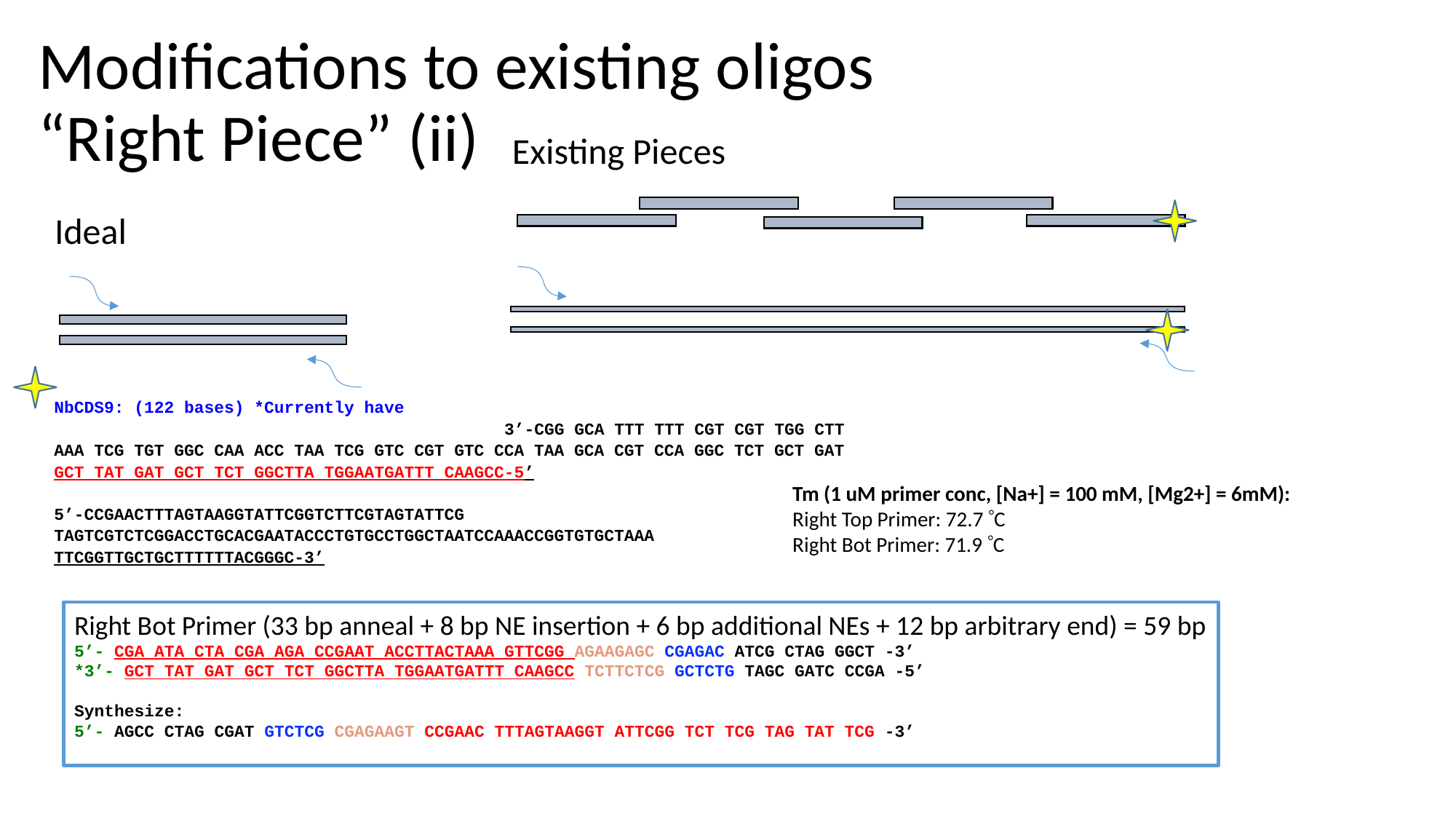

# Modifications to existing oligos “Right Piece” (ii)
Existing Pieces

Ideal

NbCDS9: (122 bases) *Currently have
                                             3’-CGG GCA TTT TTT CGT CGT TGG CTT
AAA TCG TGT GGC CAA ACC TAA TCG GTC CGT GTC CCA TAA GCA CGT CCA GGC TCT GCT GAT
GCT TAT GAT GCT TCT GGCTTA TGGAATGATTT CAAGCC-5’

5’-CCGAACTTTAGTAAGGTATTCGGTCTTCGTAGTATTCG
TAGTCGTCTCGGACCTGCACGAATACCCTGTGCCTGGCTAATCCAAACCGGTGTGCTAAA
TTCGGTTGCTGCTTTTTTACGGGC-3’
Tm (1 uM primer conc, [Na+] = 100 mM, [Mg2+] = 6mM):
Right Top Primer: 72.7 °C
Right Bot Primer: 71.9 °C
Right Bot Primer (33 bp anneal + 8 bp NE insertion + 6 bp additional NEs + 12 bp arbitrary end) = 59 bp
5’- CGA ATA CTA CGA AGA CCGAAT ACCTTACTAAA GTTCGG AGAAGAGC CGAGAC ATCG CTAG GGCT -3’
*3’- GCT TAT GAT GCT TCT GGCTTA TGGAATGATTT CAAGCC TCTTCTCG GCTCTG TAGC GATC CCGA -5’

Synthesize:
5’- AGCC CTAG CGAT GTCTCG CGAGAAGT CCGAAC TTTAGTAAGGT ATTCGG TCT TCG TAG TAT TCG -3’